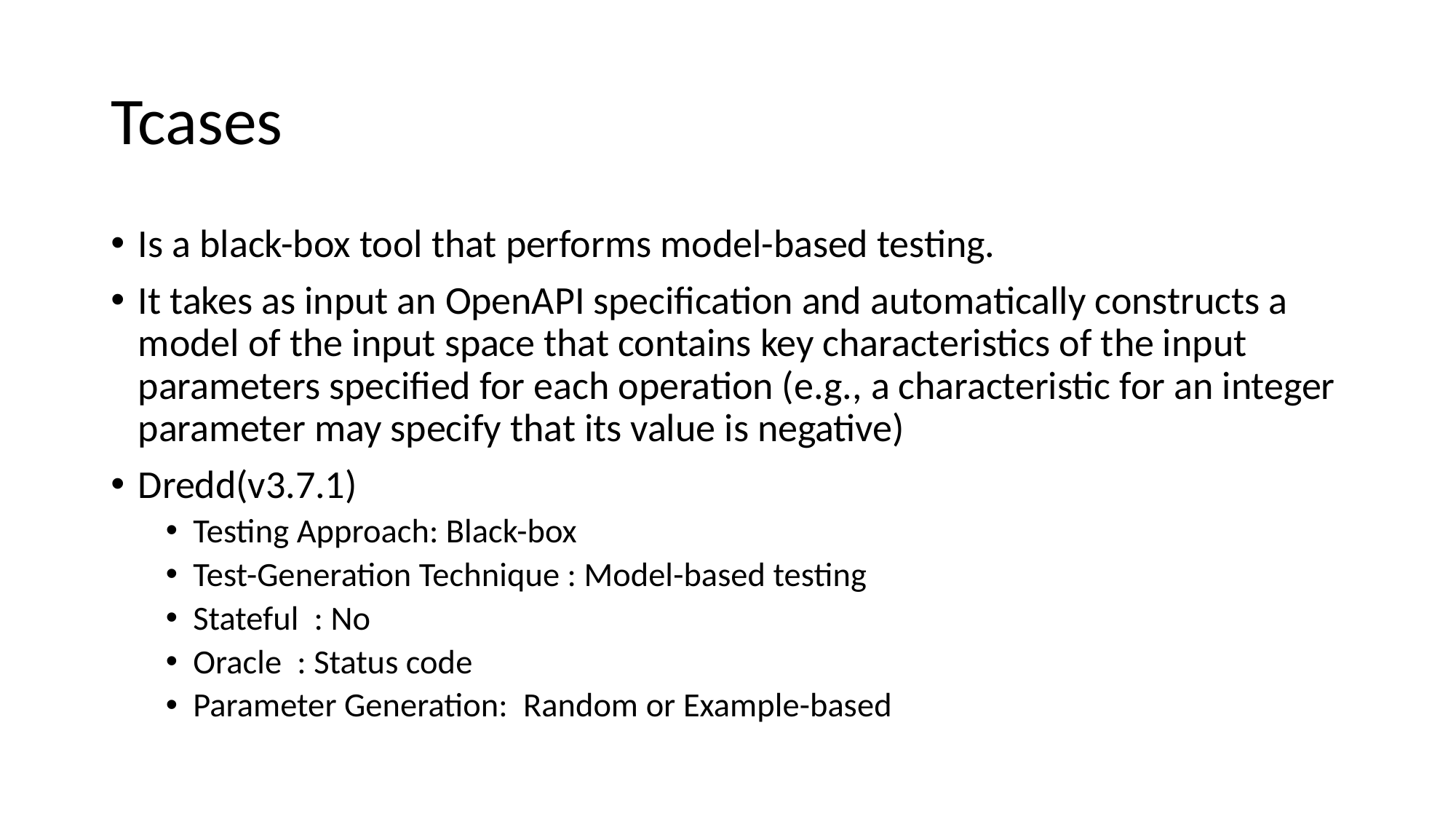

# Tcases
Is a black-box tool that performs model-based testing.
It takes as input an OpenAPI specification and automatically constructs a model of the input space that contains key characteristics of the input parameters specified for each operation (e.g., a characteristic for an integer parameter may specify that its value is negative)
Dredd(v3.7.1)
Testing Approach: Black-box
Test-Generation Technique : Model-based testing
Stateful  : No
Oracle  : Status code
Parameter Generation:  Random or Example-based